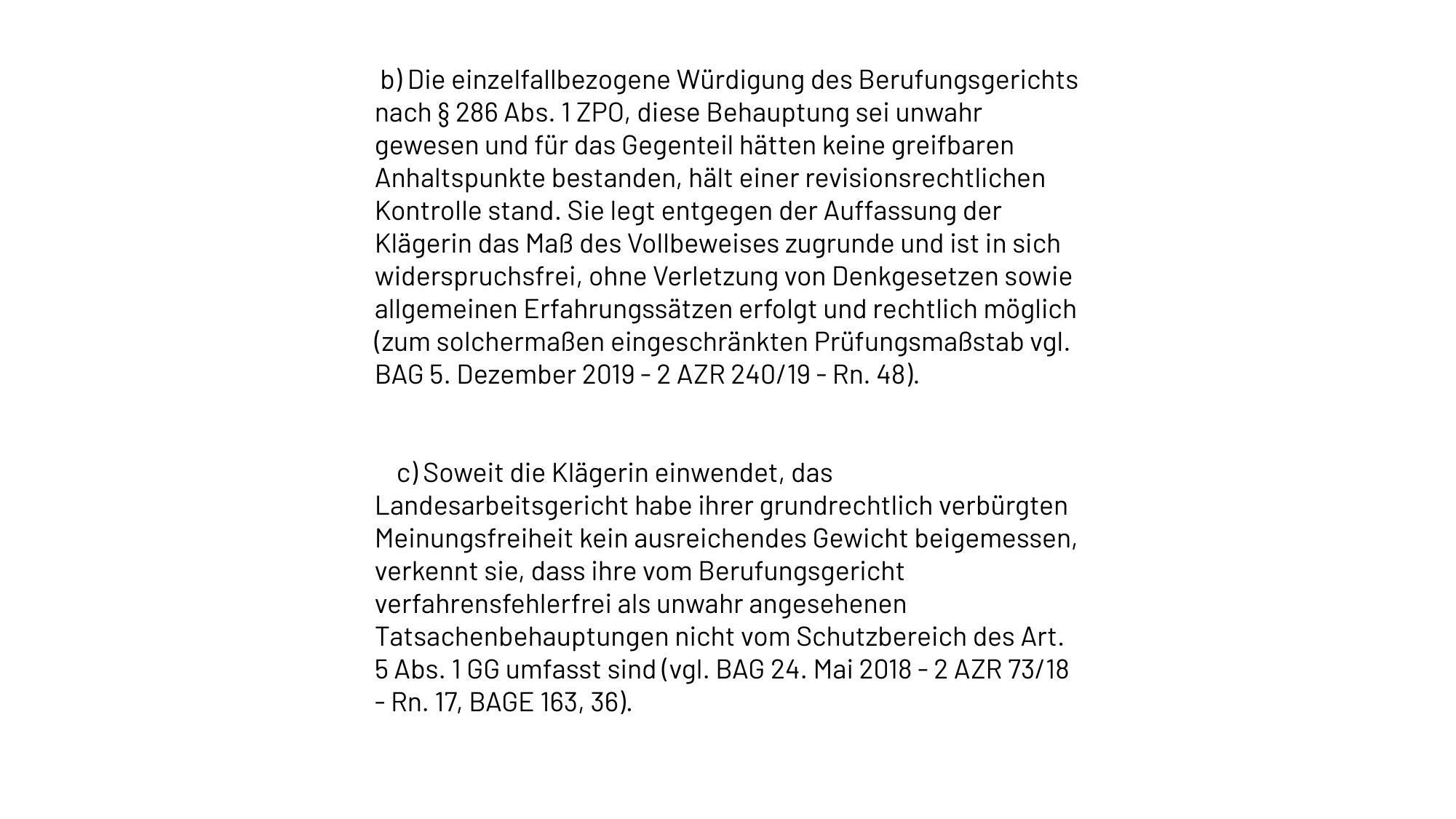

b) Die einzelfallbezogene Würdigung des Berufungsgerichts nach § 286 Abs. 1 ZPO, diese Behauptung sei unwahr gewesen und für das Gegenteil hätten keine greifbaren Anhaltspunkte bestanden, hält einer revisionsrechtlichen Kontrolle stand. Sie legt entgegen der Auffassung der Klägerin das Maß des Vollbeweises zugrunde und ist in sich widerspruchsfrei, ohne Verletzung von Denkgesetzen sowie allgemeinen Erfahrungssätzen erfolgt und rechtlich möglich (zum solchermaßen eingeschränkten Prüfungsmaßstab vgl. BAG 5. Dezember 2019 - 2 AZR 240/19 - Rn. 48).

    c) Soweit die Klägerin einwendet, das Landesarbeitsgericht habe ihrer grundrechtlich verbürgten Meinungsfreiheit kein ausreichendes Gewicht beigemessen, verkennt sie, dass ihre vom Berufungsgericht verfahrensfehlerfrei als unwahr angesehenen Tatsachenbehauptungen nicht vom Schutzbereich des Art. 5 Abs. 1 GG umfasst sind (vgl. BAG 24. Mai 2018 - 2 AZR 73/18 - Rn. 17, BAGE 163, 36).